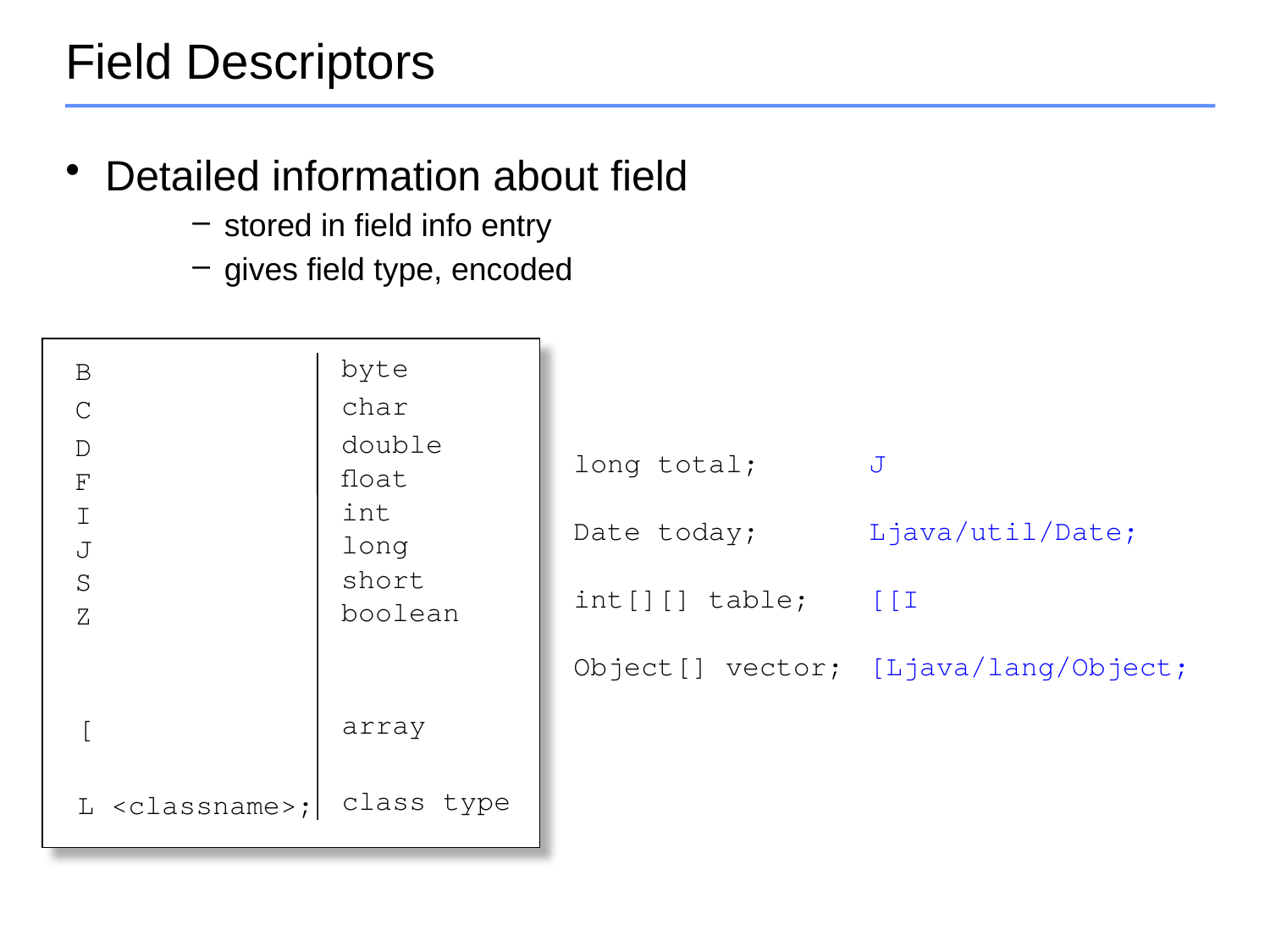

# Field Descriptors
Detailed information about field
stored in field info entry
gives field type, encoded

byte
char
double
float
int
long
short
boolean
B
C
D
F
I
J
S
Z

long total; 	 J

Date today; 	 Ljava/util/Date;

int[][] table;	 [[I

Object[] vector;	 [Ljava/lang/Object;
array

class type
[

L <classname>;